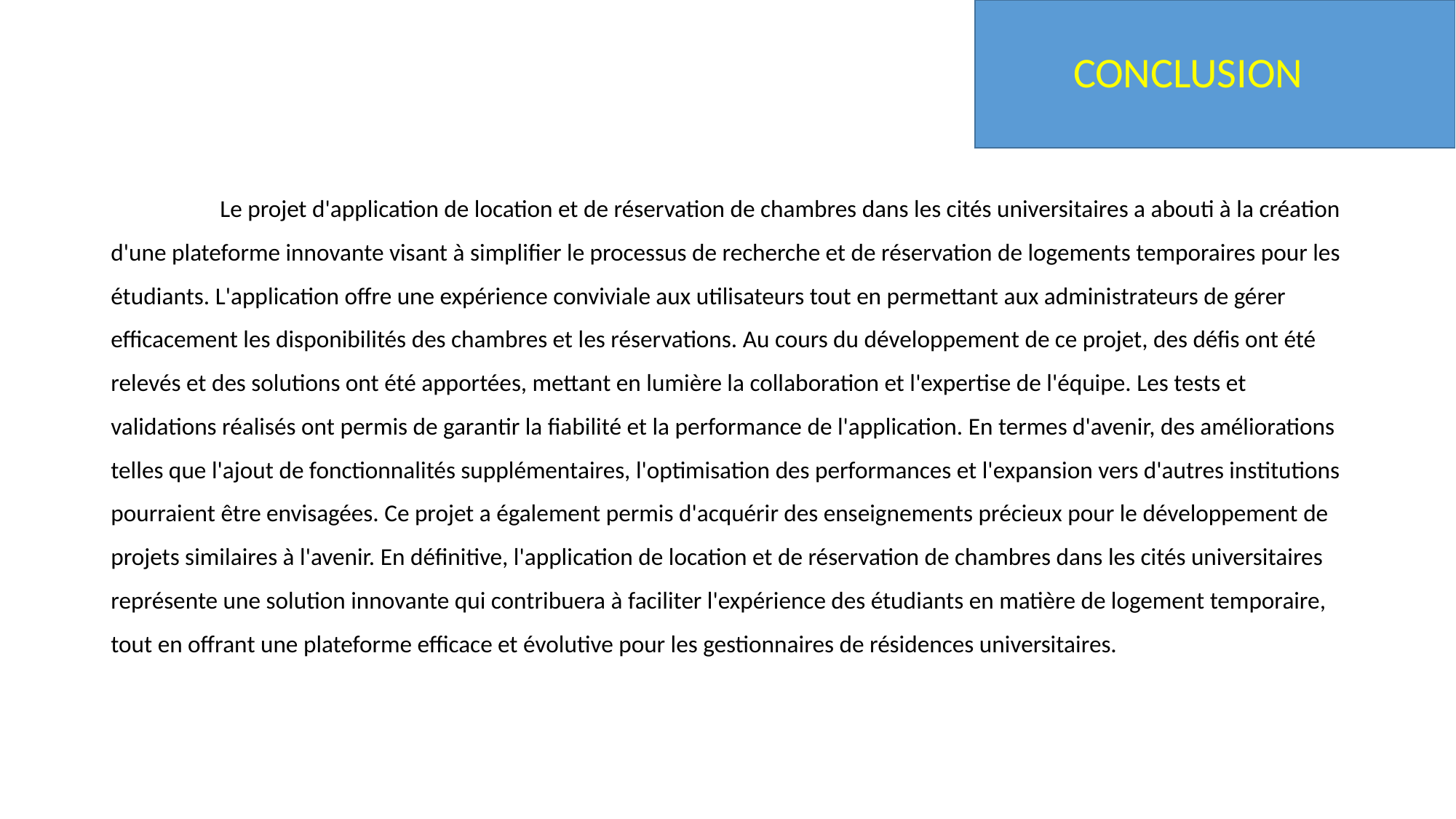

# CONCLUSION
	Le projet d'application de location et de réservation de chambres dans les cités universitaires a abouti à la création d'une plateforme innovante visant à simplifier le processus de recherche et de réservation de logements temporaires pour les étudiants. L'application offre une expérience conviviale aux utilisateurs tout en permettant aux administrateurs de gérer efficacement les disponibilités des chambres et les réservations. Au cours du développement de ce projet, des défis ont été relevés et des solutions ont été apportées, mettant en lumière la collaboration et l'expertise de l'équipe. Les tests et validations réalisés ont permis de garantir la fiabilité et la performance de l'application. En termes d'avenir, des améliorations telles que l'ajout de fonctionnalités supplémentaires, l'optimisation des performances et l'expansion vers d'autres institutions pourraient être envisagées. Ce projet a également permis d'acquérir des enseignements précieux pour le développement de projets similaires à l'avenir. En définitive, l'application de location et de réservation de chambres dans les cités universitaires représente une solution innovante qui contribuera à faciliter l'expérience des étudiants en matière de logement temporaire, tout en offrant une plateforme efficace et évolutive pour les gestionnaires de résidences universitaires.